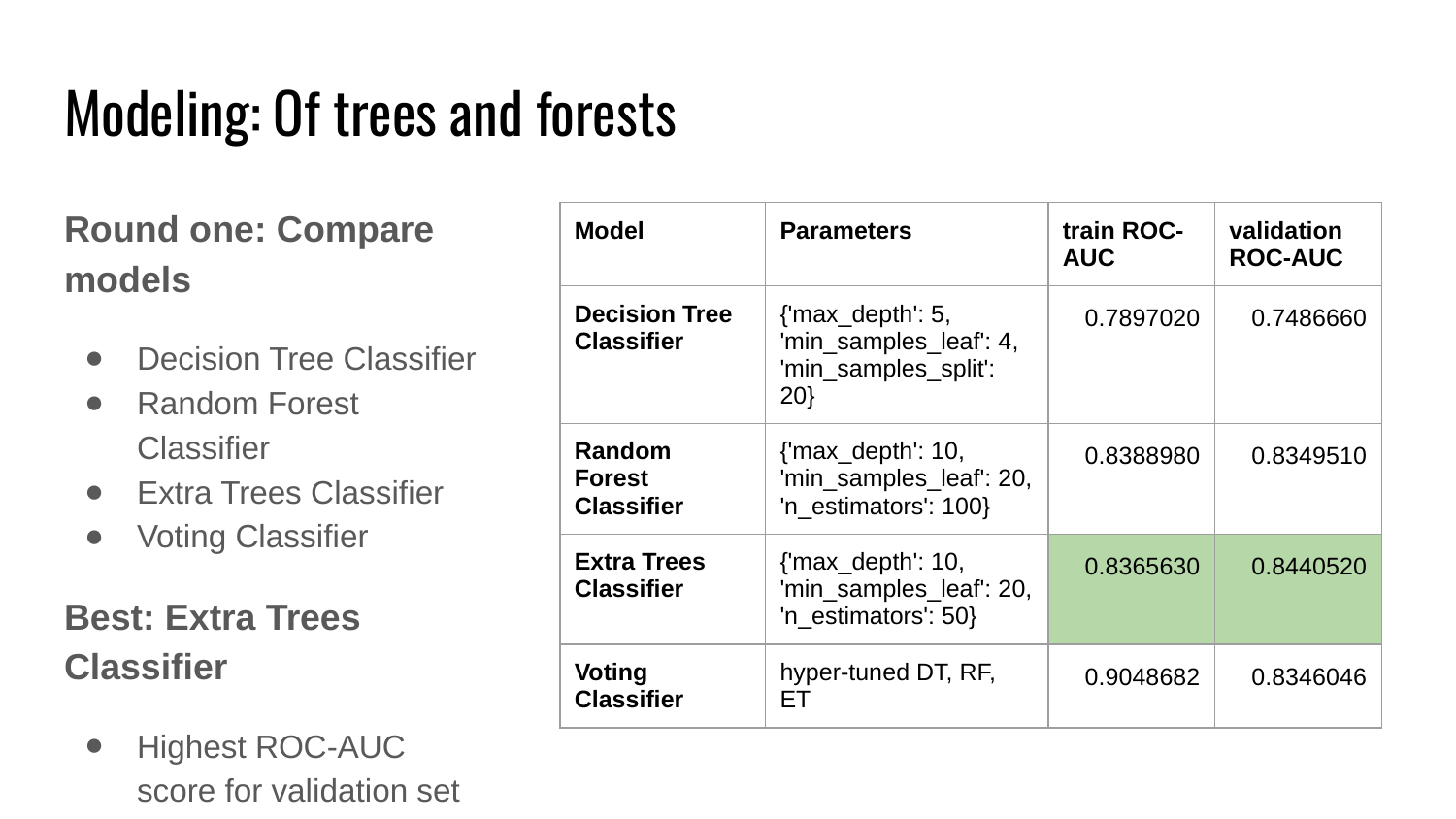

# Modeling: Of trees and forests
Round one: Compare models
Decision Tree Classifier
Random Forest Classifier
Extra Trees Classifier
Voting Classifier
Best: Extra Trees Classifier
Highest ROC-AUC score for validation set
Minimal overfitting

| Model | Parameters | train ROC-AUC | validation ROC-AUC |
| --- | --- | --- | --- |
| Decision Tree Classifier | {'max\_depth': 5, 'min\_samples\_leaf': 4, 'min\_samples\_split': 20} | 0.7897020 | 0.7486660 |
| Random Forest Classifier | {'max\_depth': 10, 'min\_samples\_leaf': 20, 'n\_estimators': 100} | 0.8388980 | 0.8349510 |
| Extra Trees Classifier | {'max\_depth': 10, 'min\_samples\_leaf': 20, 'n\_estimators': 50} | 0.8365630 | 0.8440520 |
| Voting Classifier | hyper-tuned DT, RF, ET | 0.9048682 | 0.8346046 |